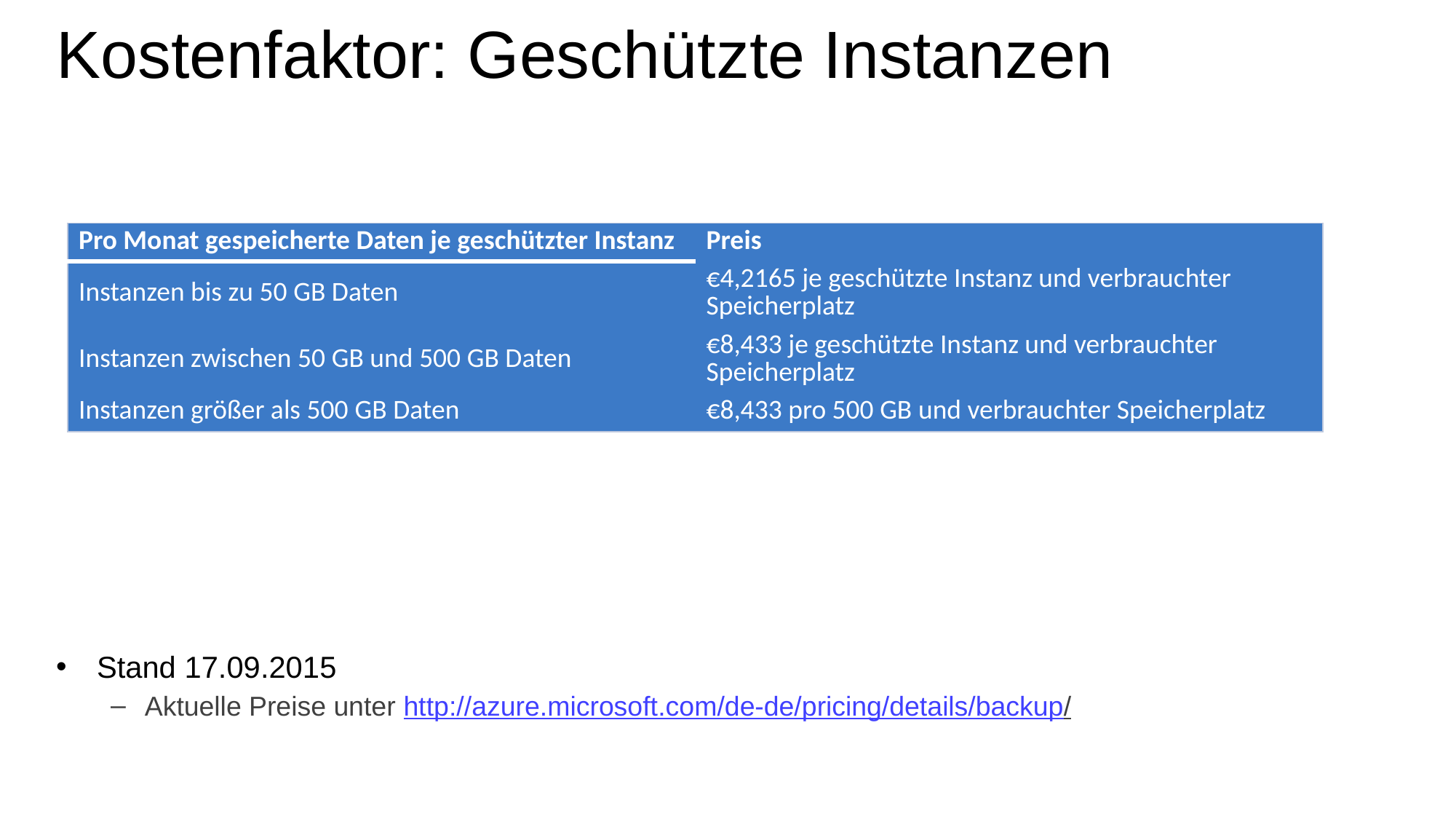

# Kostenfaktor: Geschützte Instanzen

Stand 17.09.2015
Aktuelle Preise unter http://azure.microsoft.com/de-de/pricing/details/backup/
| Pro Monat gespeicherte Daten je geschützter Instanz | Preis |
| --- | --- |
| Instanzen bis zu 50 GB Daten | €4,2165 je geschützte Instanz und verbrauchter Speicherplatz |
| Instanzen zwischen 50 GB und 500 GB Daten | €8,433 je geschützte Instanz und verbrauchter Speicherplatz |
| Instanzen größer als 500 GB Daten | €8,433 pro 500 GB und verbrauchter Speicherplatz |